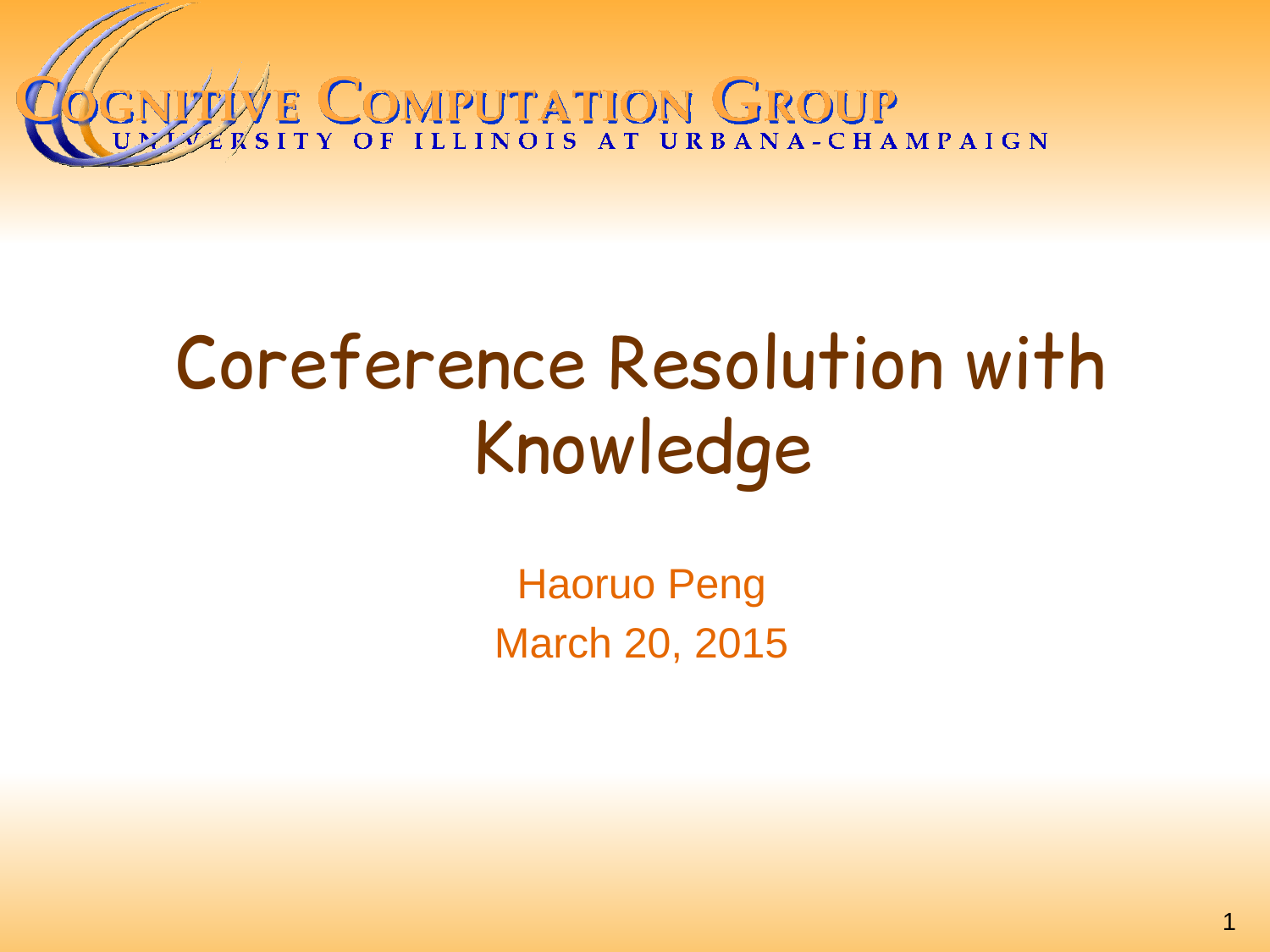

# Coreference Resolution with Knowledge
Haoruo Peng
March 20, 2015
1